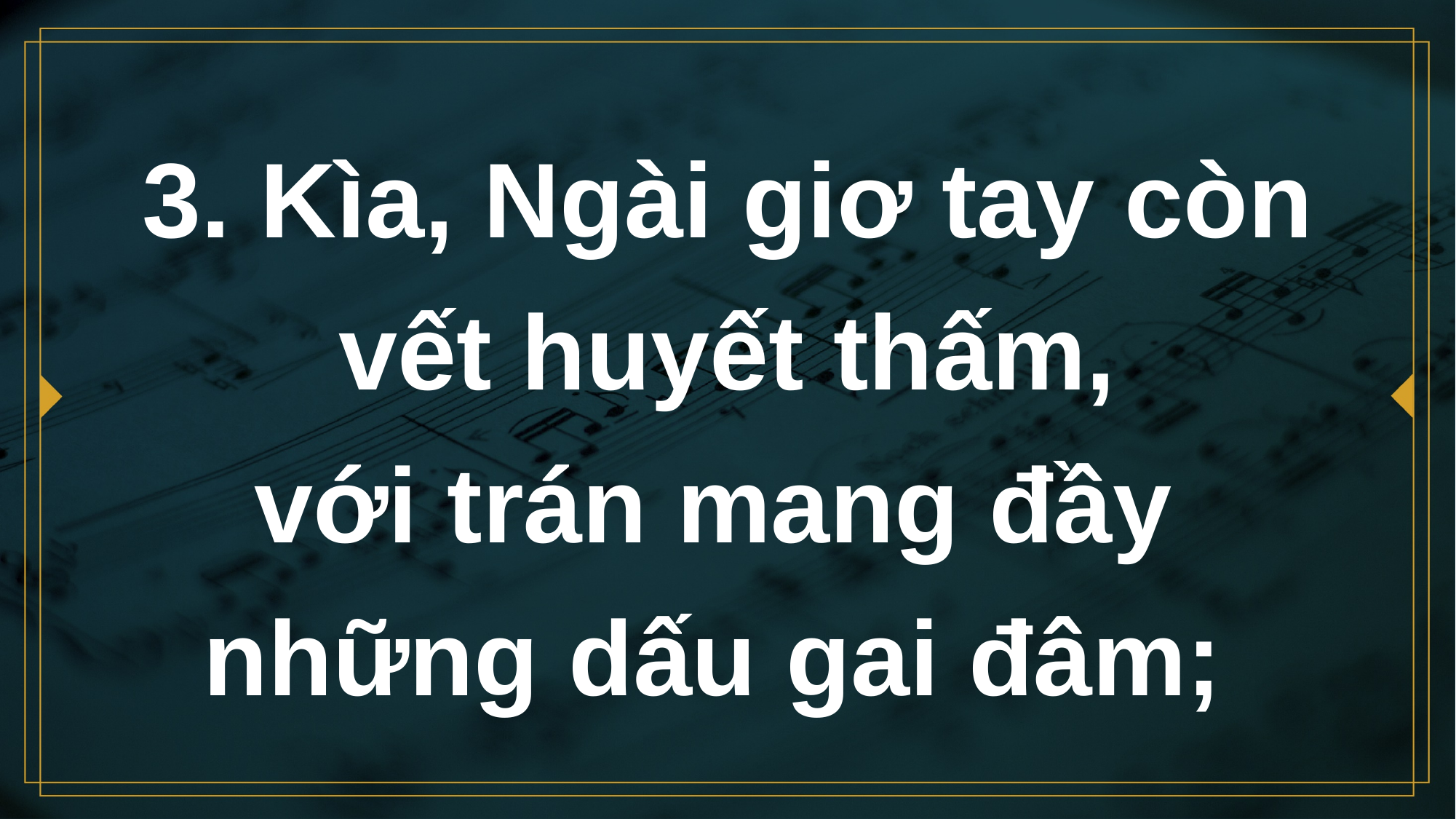

# 3. Kìa, Ngài giơ tay còn vết huyết thấm, với trán mang đầy những dấu gai đâm;